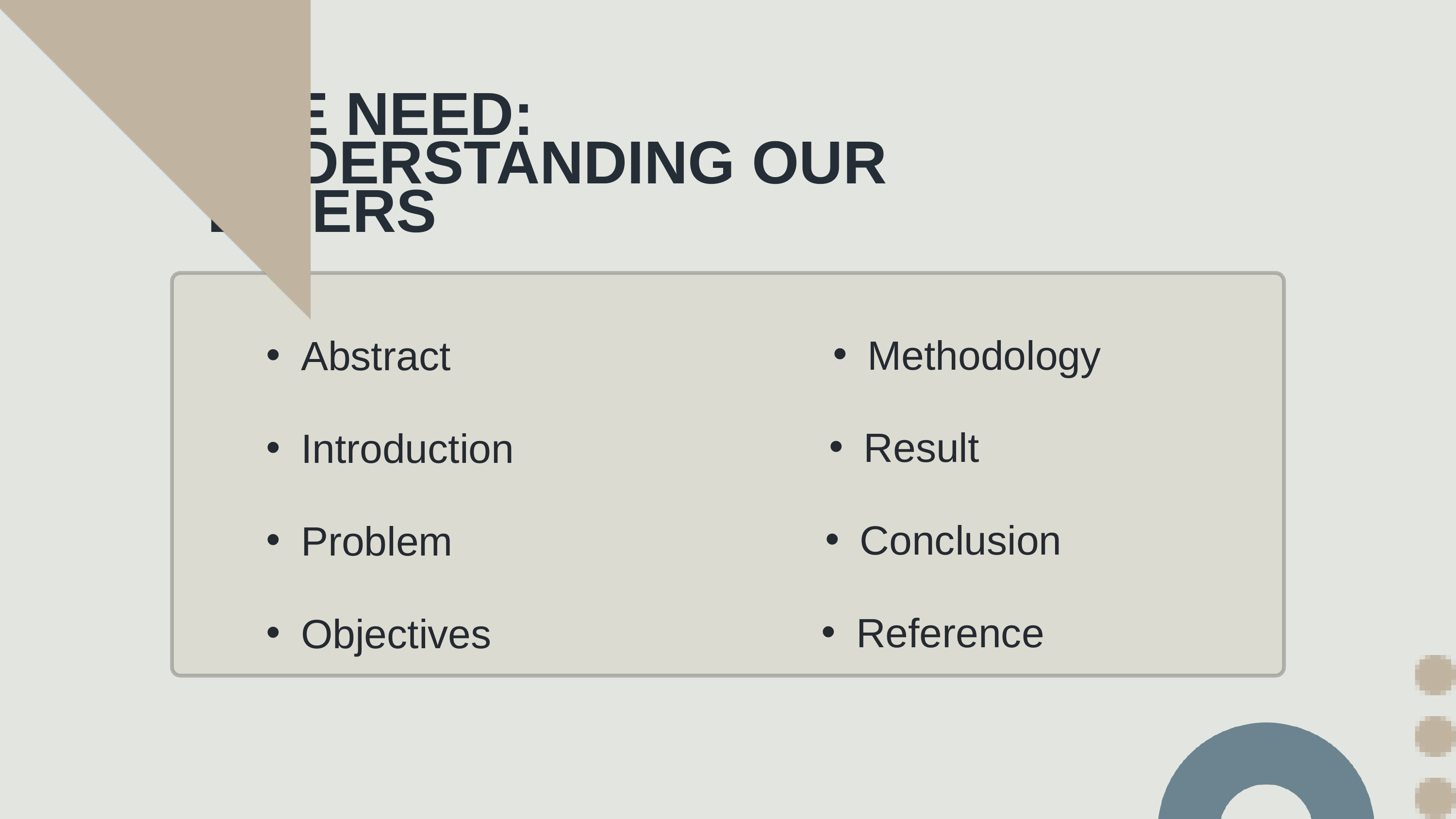

THE NEED: UNDERSTANDING OUR DINERS

Methodology
Result
Conclusion
Reference
Abstract
Introduction
Problem
Objectives